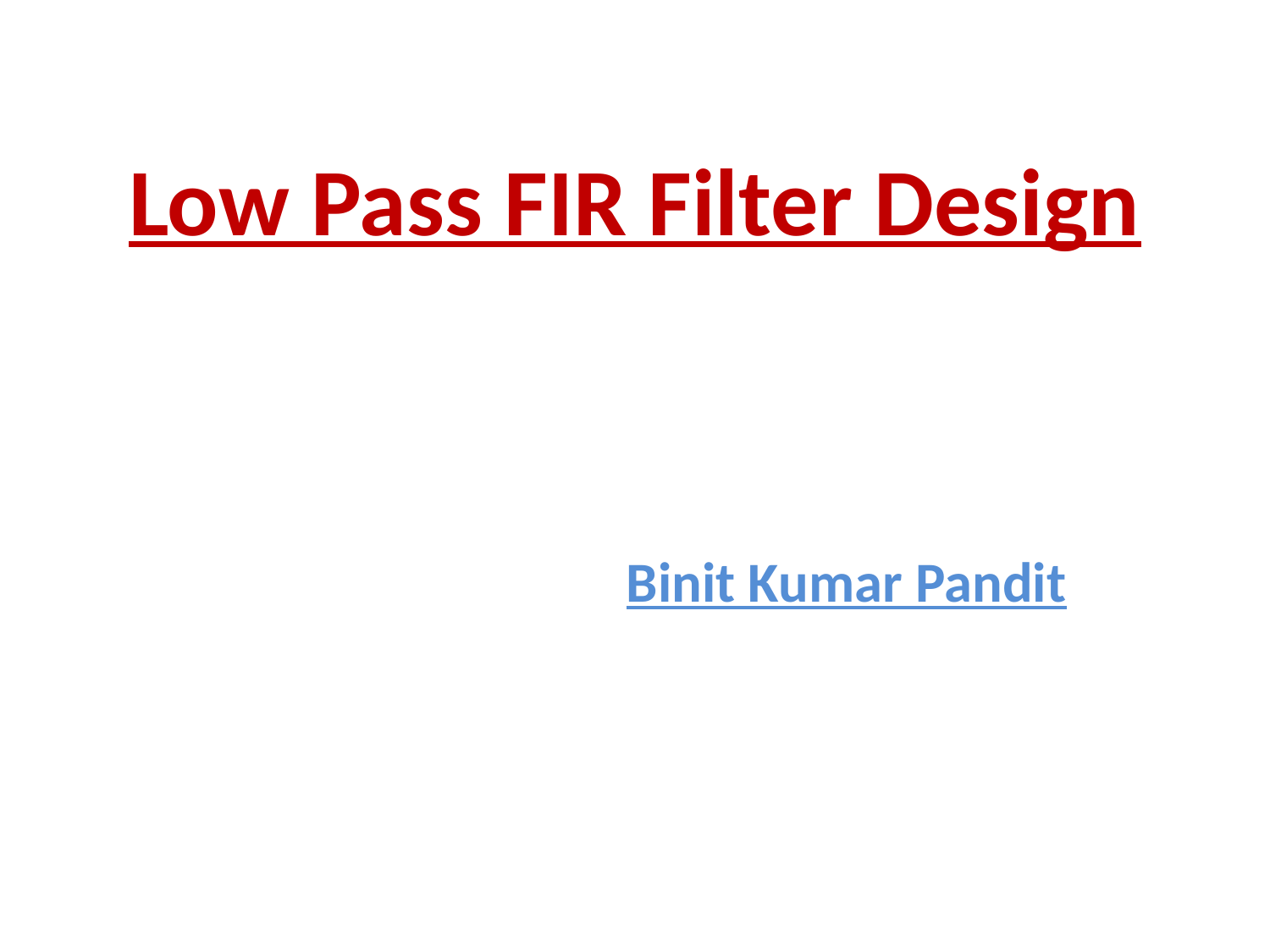

# Low Pass FIR Filter Design
Binit Kumar Pandit